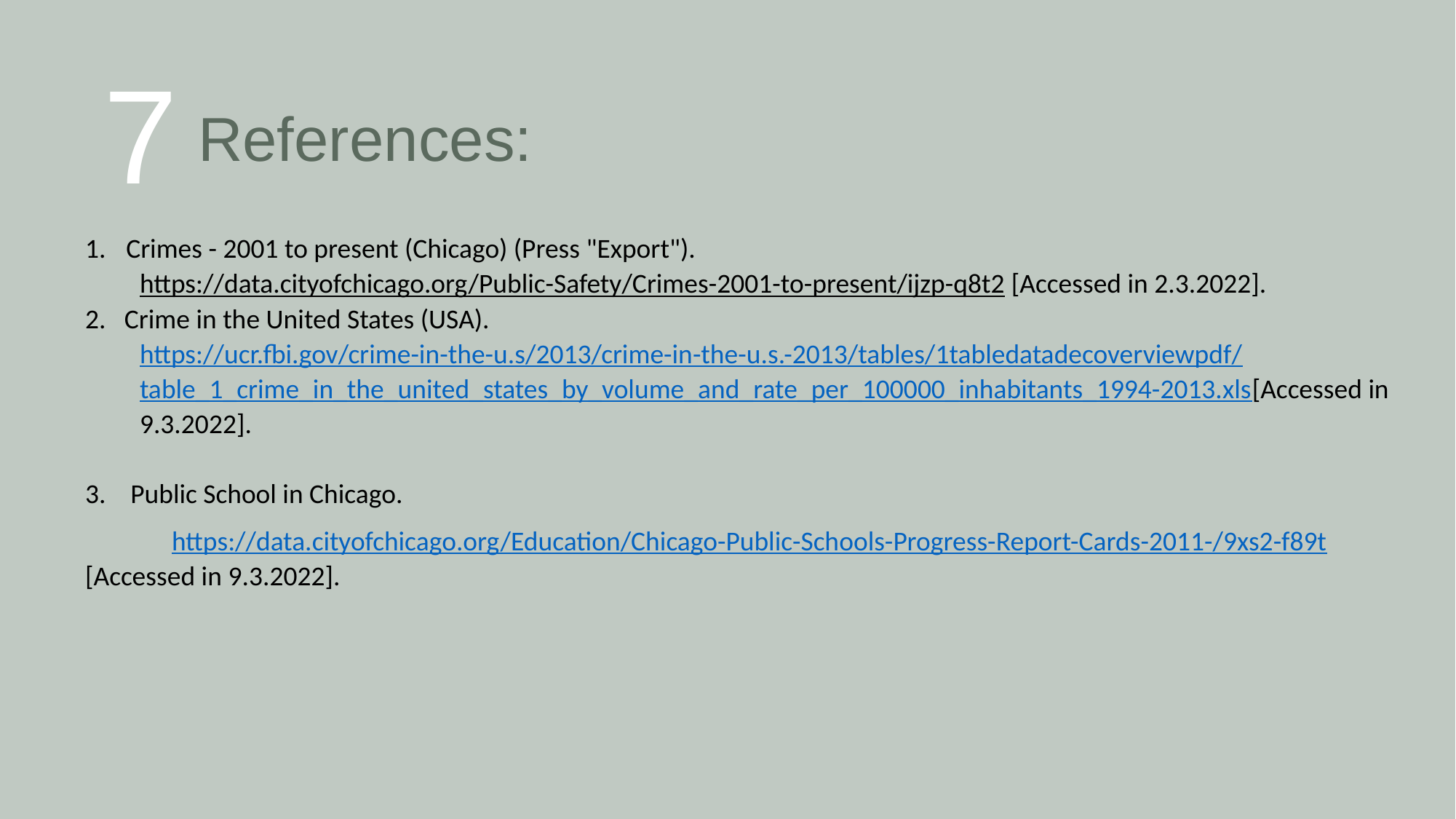

7
# References:
Crimes - 2001 to present (Chicago) (Press "Export").
https://data.cityofchicago.org/Public-Safety/Crimes-2001-to-present/ijzp-q8t2 [Accessed in 2.3.2022].
2.   Crime in the United States (USA).
https://ucr.fbi.gov/crime-in-the-u.s/2013/crime-in-the-u.s.-2013/tables/1tabledatadecoverviewpdf/table_1_crime_in_the_united_states_by_volume_and_rate_per_100000_inhabitants_1994-2013.xls[Accessed in 9.3.2022].

3.    Public School in Chicago.
              https://data.cityofchicago.org/Education/Chicago-Public-Schools-Progress-Report-Cards-2011-/9xs2-f89t[Accessed in 9.3.2022].